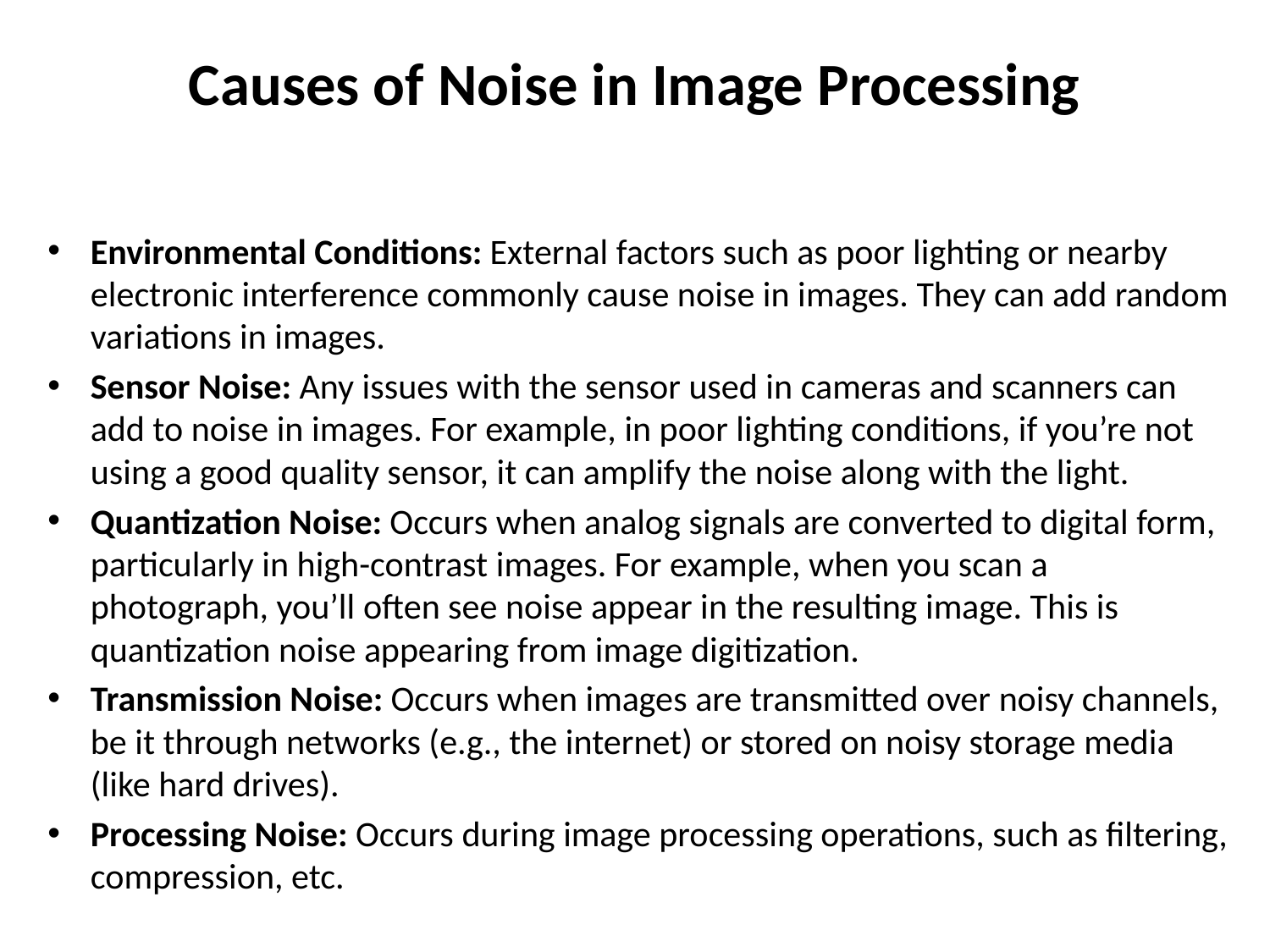

# Causes of Noise in Image Processing
Environmental Conditions: External factors such as poor lighting or nearby electronic interference commonly cause noise in images. They can add random variations in images.
Sensor Noise: Any issues with the sensor used in cameras and scanners can add to noise in images. For example, in poor lighting conditions, if you’re not using a good quality sensor, it can amplify the noise along with the light.
Quantization Noise: Occurs when analog signals are converted to digital form, particularly in high-contrast images. For example, when you scan a photograph, you’ll often see noise appear in the resulting image. This is quantization noise appearing from image digitization.
Transmission Noise: Occurs when images are transmitted over noisy channels, be it through networks (e.g., the internet) or stored on noisy storage media (like hard drives).
Processing Noise: Occurs during image processing operations, such as filtering, compression, etc.